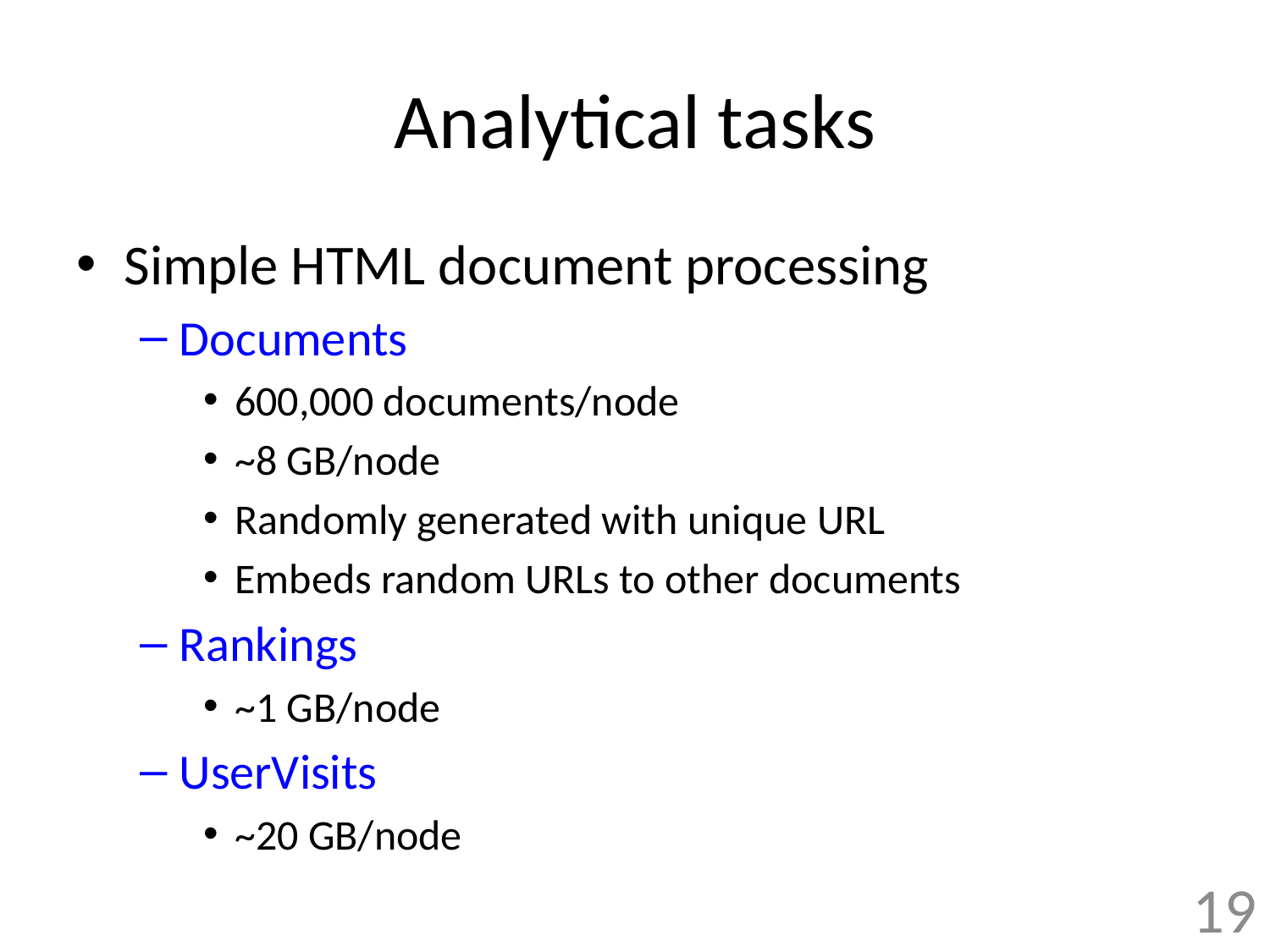

# Analytical tasks
Simple HTML document processing
Documents
600,000 documents/node
~8 GB/node
Randomly generated with unique URL
Embeds random URLs to other documents
Rankings
~1 GB/node
UserVisits
~20 GB/node
19